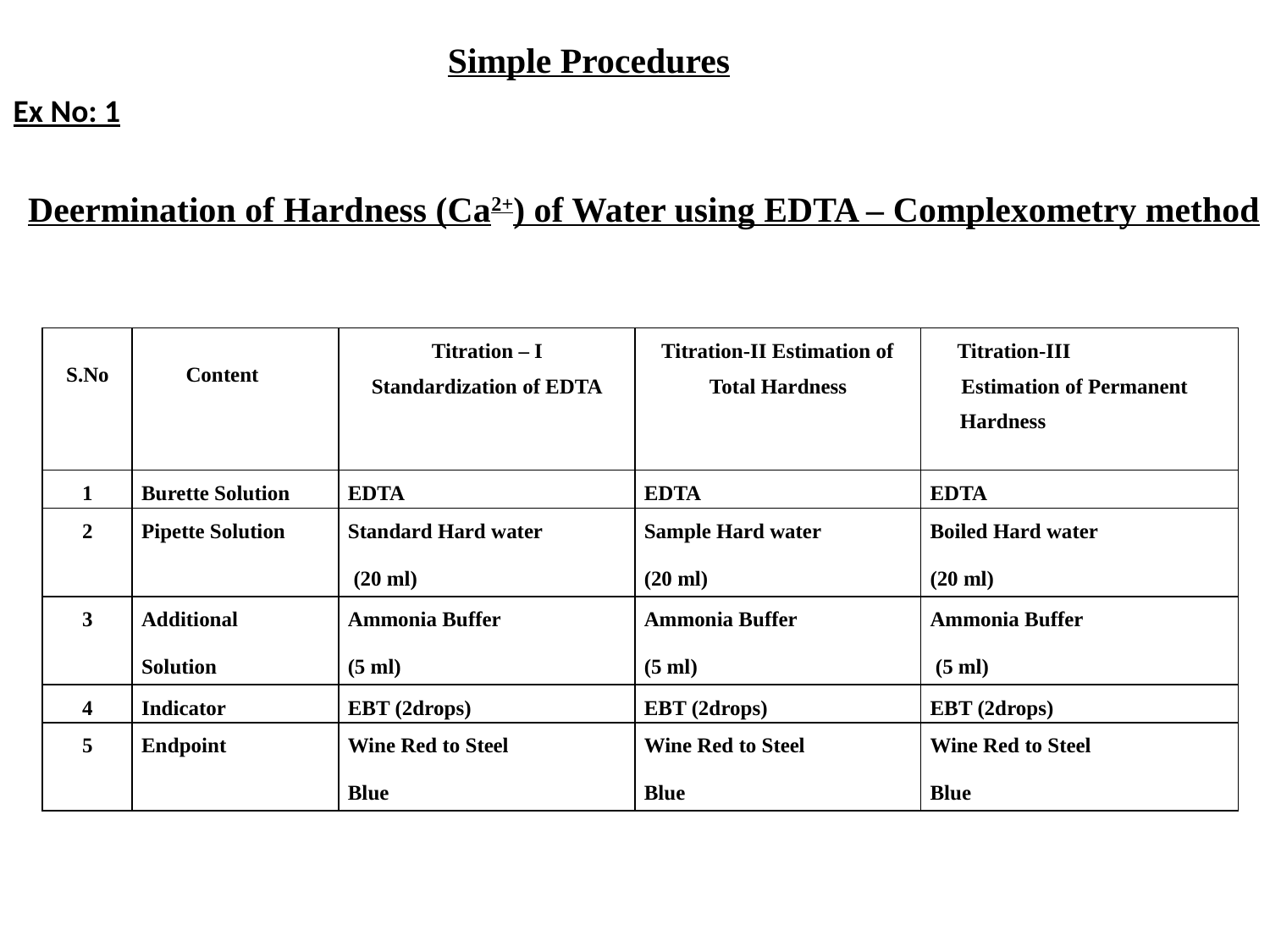

Simple Procedures
Ex No: 1
Deermination of Hardness (Ca2+) of Water using EDTA – Complexometry method

| S.No | Content | Titration – I Standardization of EDTA | Titration-II Estimation of Total Hardness | Titration-III Estimation of Permanent Hardness |
| --- | --- | --- | --- | --- |
| 1 | Burette Solution | EDTA | EDTA | EDTA |
| 2 | Pipette Solution | Standard Hard water (20 ml) | Sample Hard water (20 ml) | Boiled Hard water (20 ml) |
| 3 | Additional Solution | Ammonia Buffer (5 ml) | Ammonia Buffer (5 ml) | Ammonia Buffer (5 ml) |
| 4 | Indicator | EBT (2drops) | EBT (2drops) | EBT (2drops) |
| 5 | Endpoint | Wine Red to Steel Blue | Wine Red to Steel Blue | Wine Red to Steel Blue |